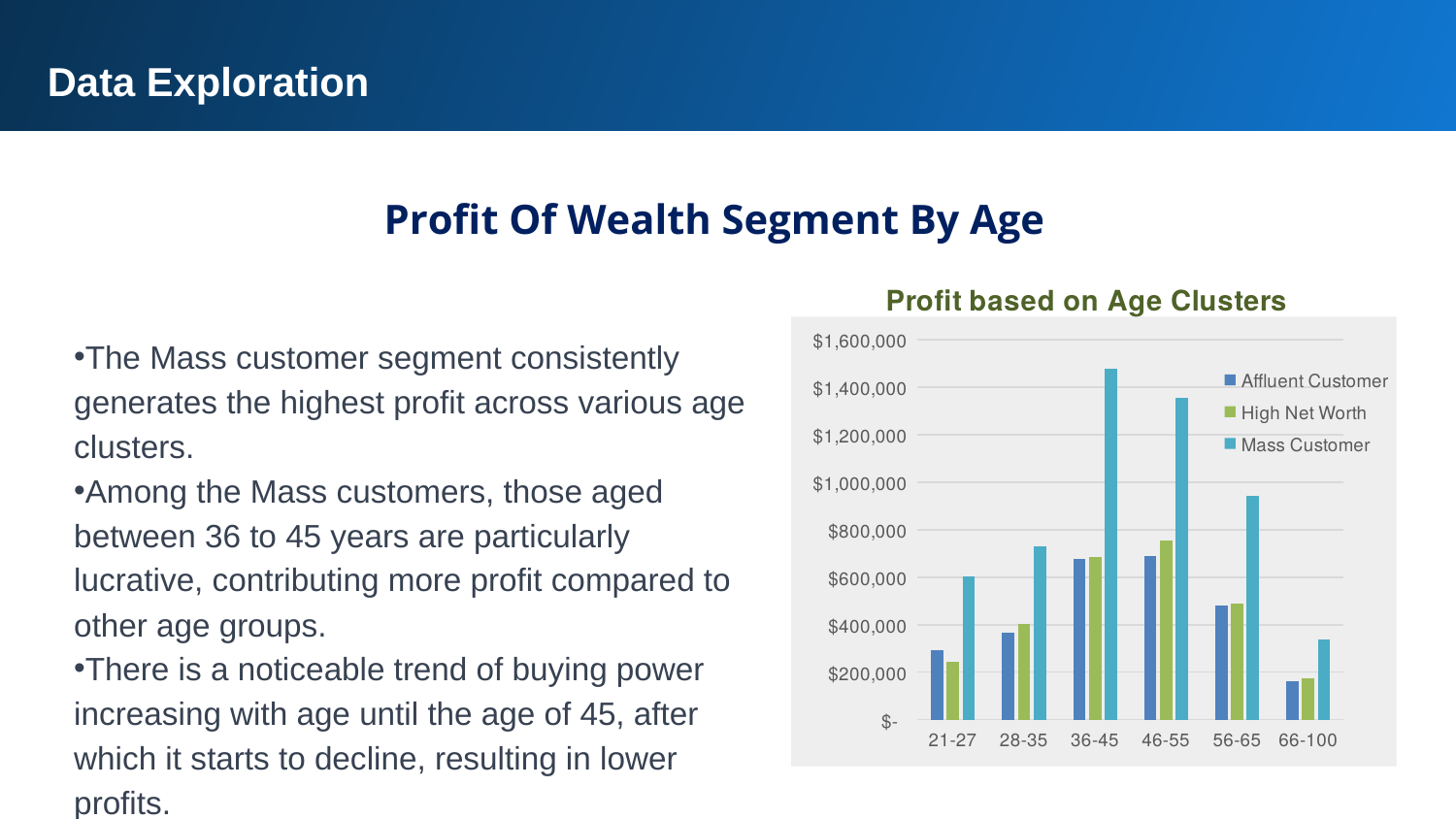

Data Exploration
Profit Of Wealth Segment By Age

### Chart: Profit based on Age Clusters

| Category | Affluent Customer | High Net Worth | Mass Customer |
|---|---|---|---|
| 21-27 | 291575.1499999998 | 243942.1199999998 | 604261.2400000012 |
| 28-35 | 368098.9649718995 | 402707.0699999997 | 731686.7900000011 |
| 36-45 | 678272.2100000003 | 686327.2899999991 | 1476532.7700000056 |
| 46-55 | 688380.1500000001 | 754616.1599999993 | 1354156.360000002 |
| 56-65 | 480998.57000000036 | 489995.12000000005 | 943537.4200000005 |
| 66-100 | 161203.5100000001 | 172791.0199999998 | 337352.96 |
The Mass customer segment consistently generates the highest profit across various age clusters.
Among the Mass customers, those aged between 36 to 45 years are particularly lucrative, contributing more profit compared to other age groups.
There is a noticeable trend of buying power increasing with age until the age of 45, after which it starts to decline, resulting in lower profits.